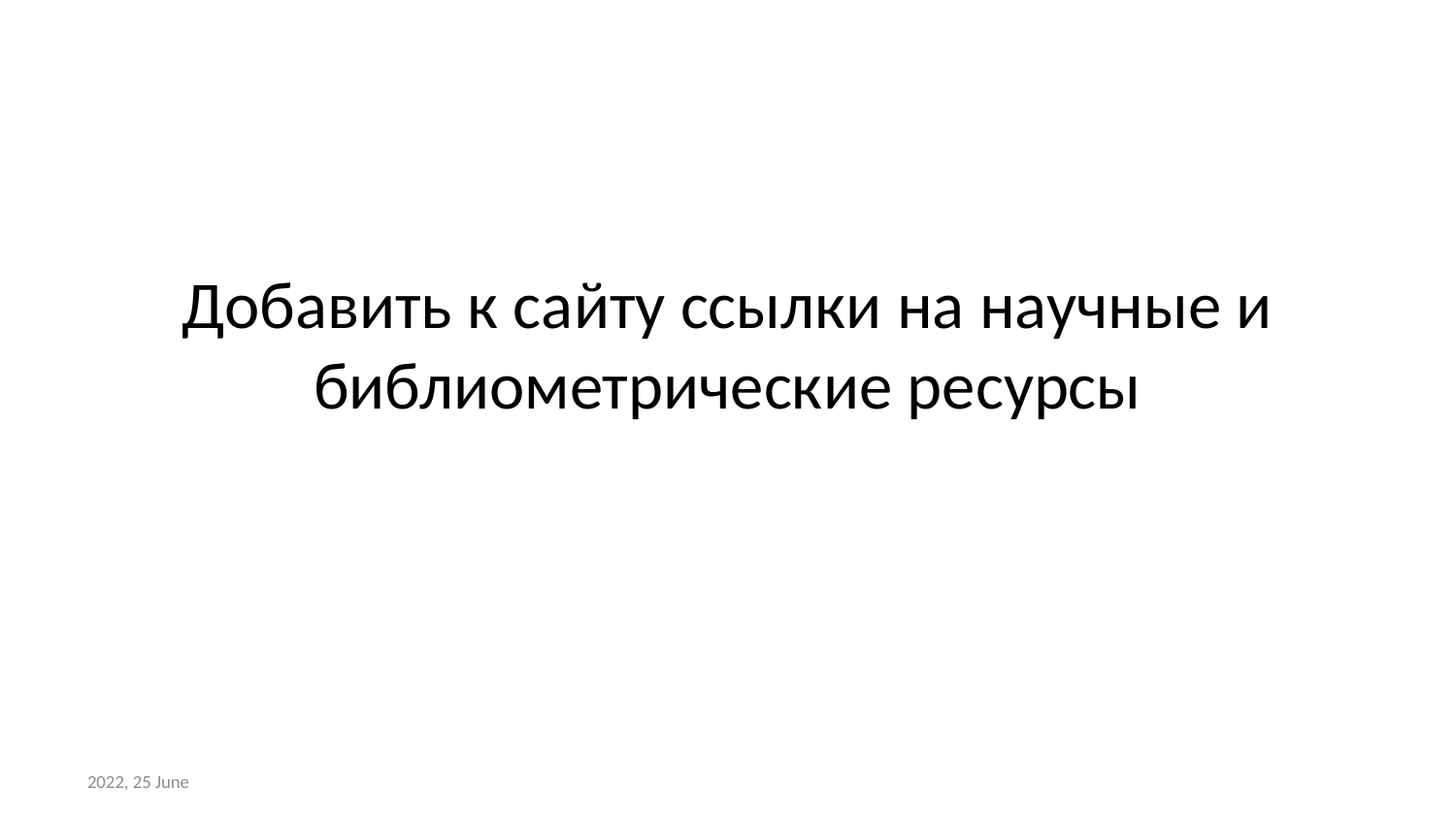

# Добавить к сайту ссылки на научные и библиометрические ресурсы

2022, 25 June